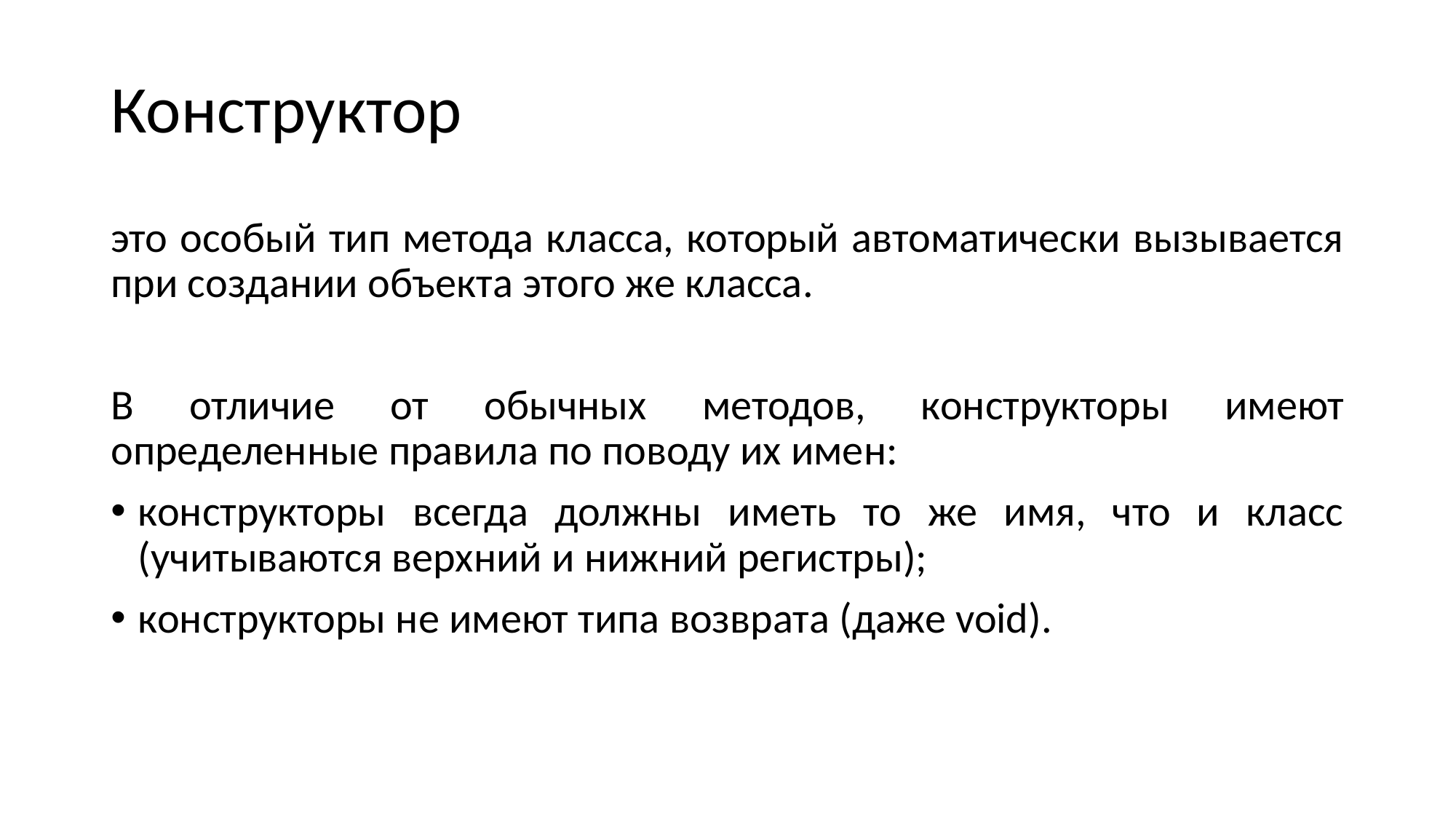

# Конструктор
это особый тип метода класса, который автоматически вызывается при создании объекта этого же класса.

В отличие от обычных методов, конструкторы имеют определенные правила по поводу их имен:
конструкторы всегда должны иметь то же имя, что и класс (учитываются верхний и нижний регистры);
конструкторы не имеют типа возврата (даже void).